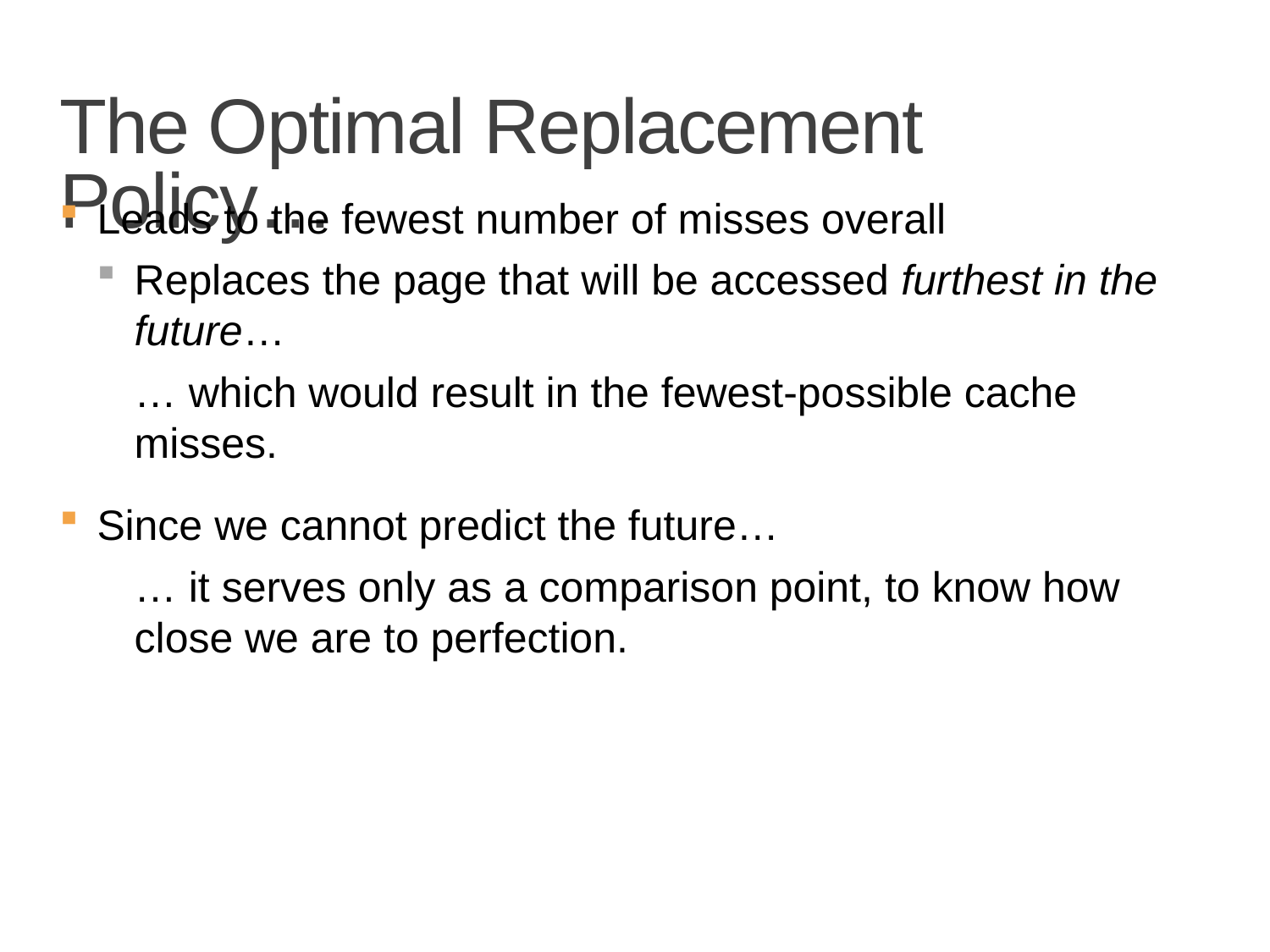

# The Optimal Replacement Policy…
Leads to the fewest number of misses overall
Replaces the page that will be accessed furthest in the future…
… which would result in the fewest-possible cache misses.
Since we cannot predict the future…
… it serves only as a comparison point, to know how close we are to perfection.